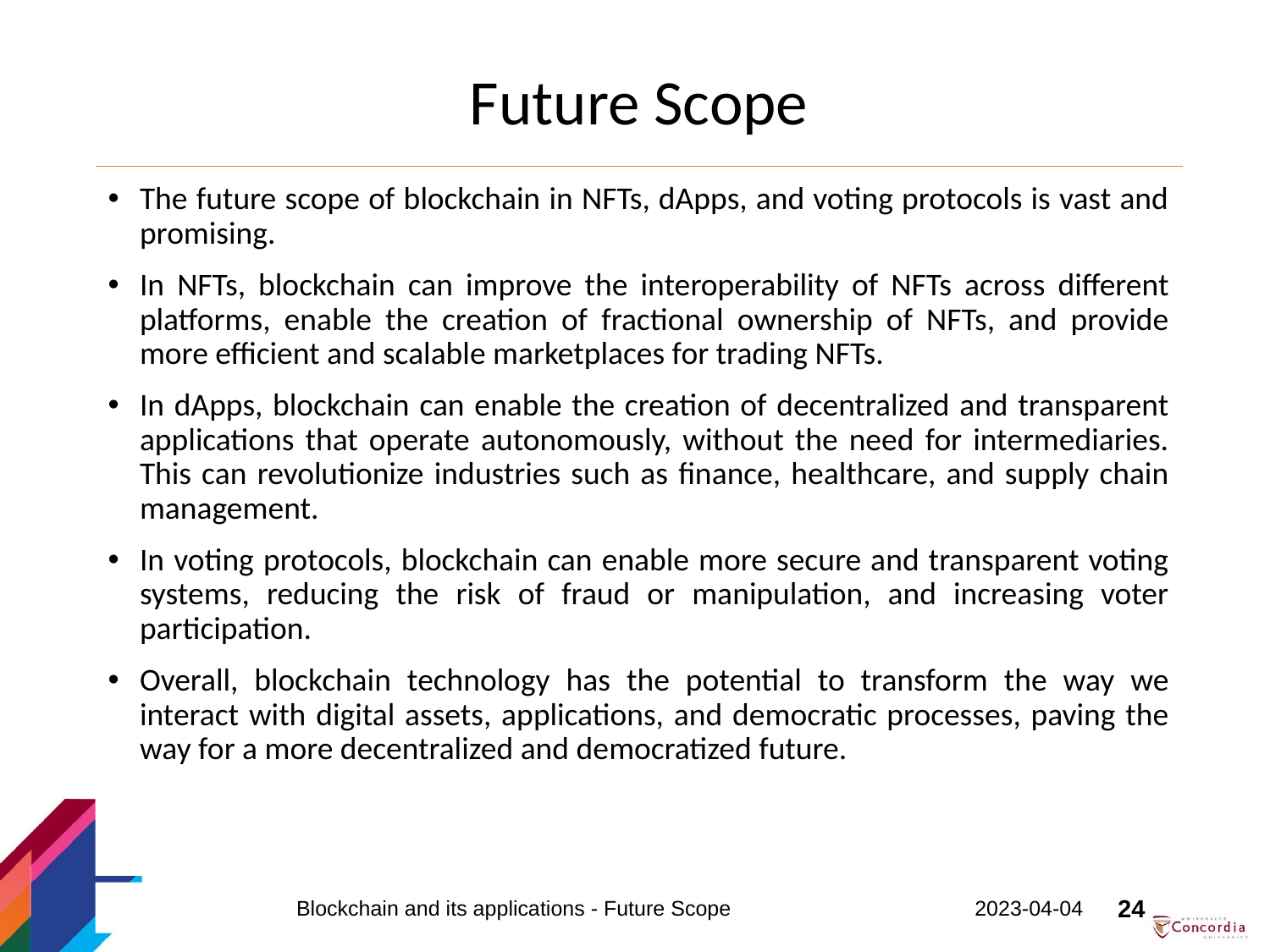

# Future Scope
The future scope of blockchain in NFTs, dApps, and voting protocols is vast and promising.
In NFTs, blockchain can improve the interoperability of NFTs across different platforms, enable the creation of fractional ownership of NFTs, and provide more efficient and scalable marketplaces for trading NFTs.
In dApps, blockchain can enable the creation of decentralized and transparent applications that operate autonomously, without the need for intermediaries. This can revolutionize industries such as finance, healthcare, and supply chain management.
In voting protocols, blockchain can enable more secure and transparent voting systems, reducing the risk of fraud or manipulation, and increasing voter participation.
Overall, blockchain technology has the potential to transform the way we interact with digital assets, applications, and democratic processes, paving the way for a more decentralized and democratized future.

Blockchain and its applications - Future Scope
2023-04-04
24